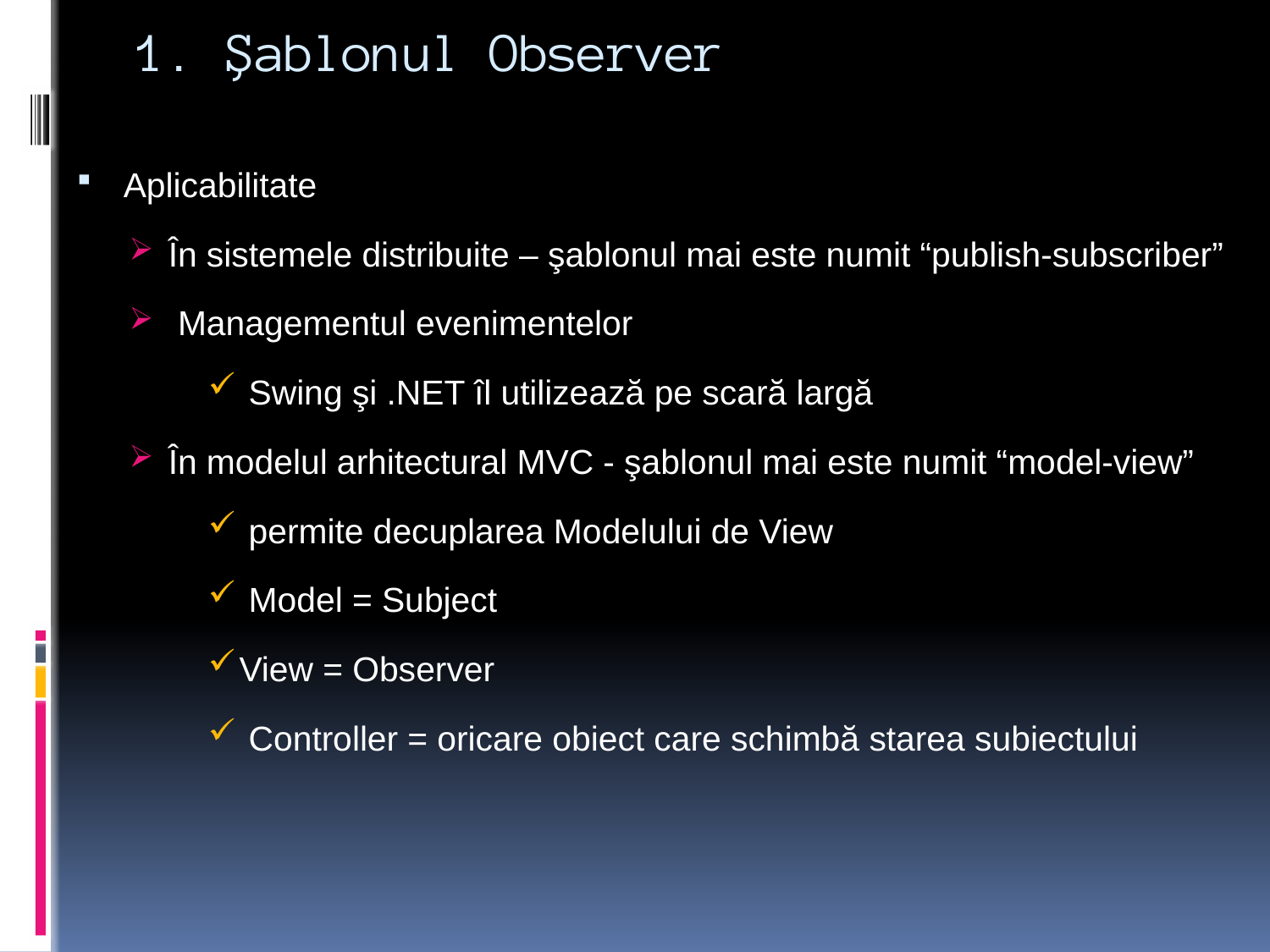

# 1. Şablonul Observer
Aplicabilitate
În sistemele distribuite – şablonul mai este numit “publish-subscriber”
 Managementul evenimentelor
 Swing şi .NET îl utilizează pe scară largă
În modelul arhitectural MVC - şablonul mai este numit “model-view”
 permite decuplarea Modelului de View
 Model = Subject
View = Observer
 Controller = oricare obiect care schimbă starea subiectului